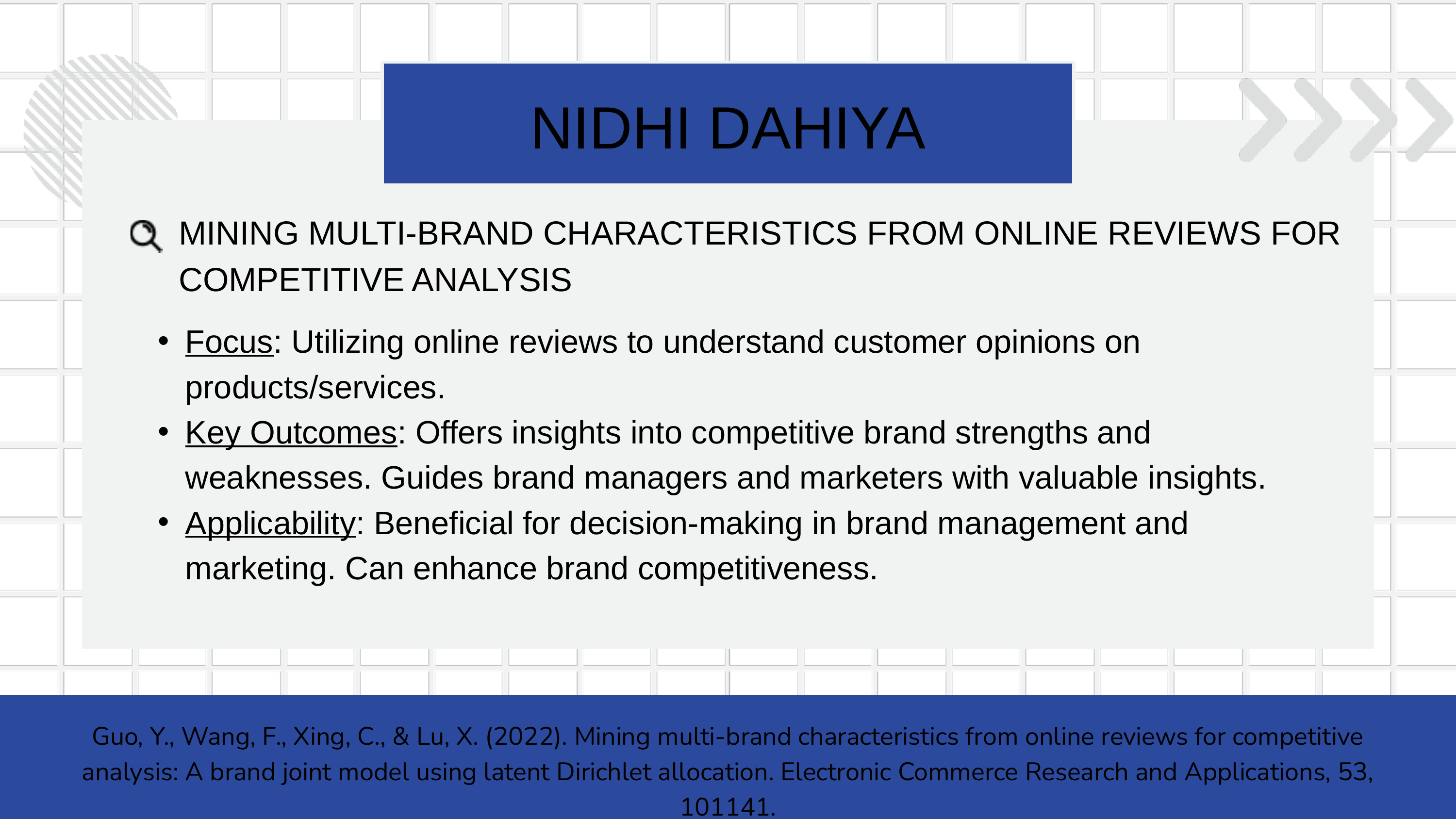

NIDHI DAHIYA

MINING MULTI-BRAND CHARACTERISTICS FROM ONLINE REVIEWS FOR COMPETITIVE ANALYSIS

Focus: Utilizing online reviews to understand customer opinions on products/services.
Key Outcomes: Offers insights into competitive brand strengths and weaknesses. Guides brand managers and marketers with valuable insights.
Applicability: Beneficial for decision-making in brand management and marketing. Can enhance brand competitiveness.

Guo, Y., Wang, F., Xing, C., & Lu, X. (2022). Mining multi-brand characteristics from online reviews for competitive analysis: A brand joint model using latent Dirichlet allocation. Electronic Commerce Research and Applications, 53, 101141.